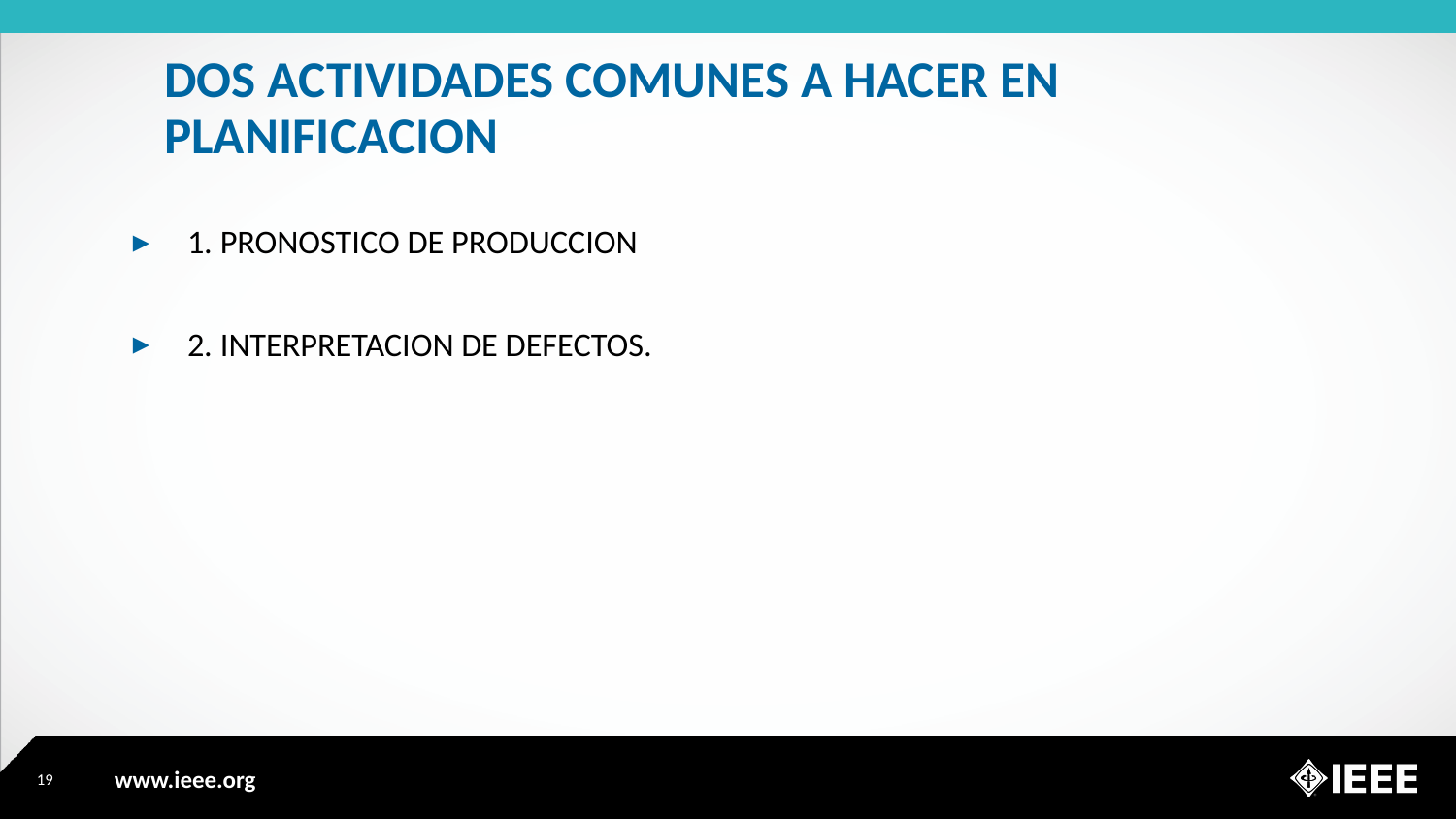

# DOS ACTIVIDADES COMUNES A HACER EN PLANIFICACION
1. PRONOSTICO DE PRODUCCION

2. INTERPRETACION DE DEFECTOS.
19